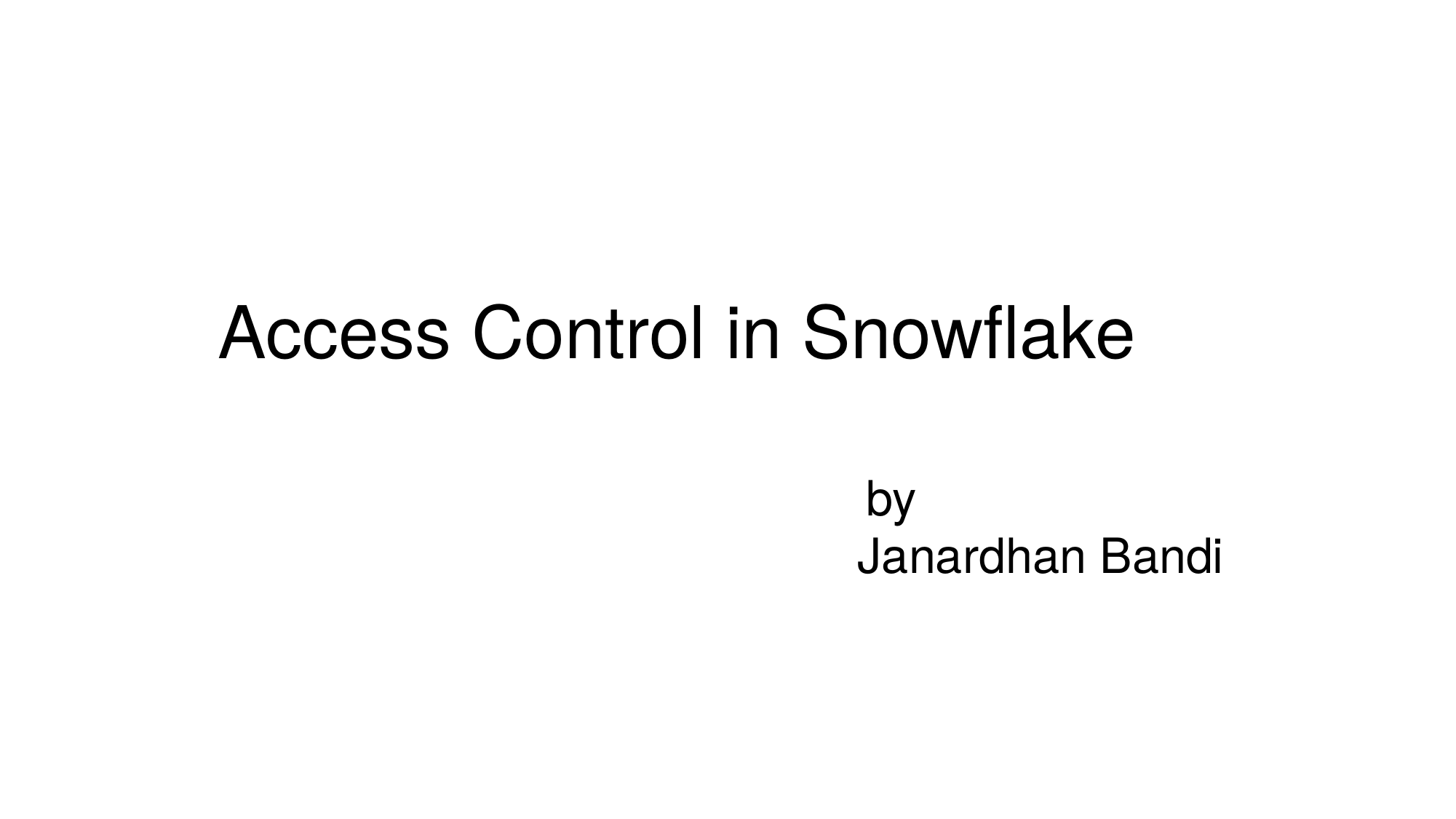

# Access Control in Snowflake by Janardhan Bandi